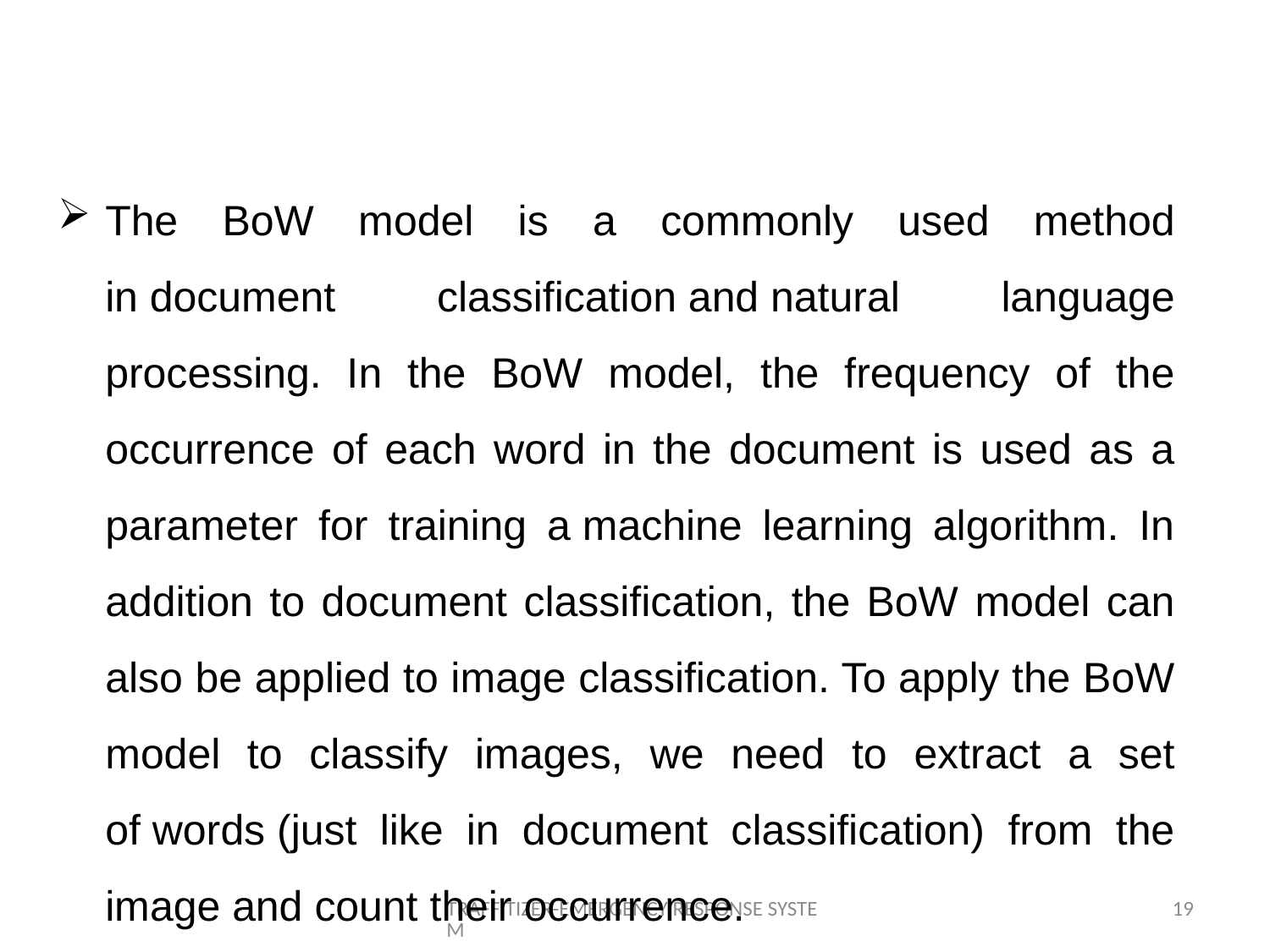

#
The BoW model is a commonly used method in document classification and natural language processing. In the BoW model, the frequency of the occurrence of each word in the document is used as a parameter for training a machine learning algorithm. In addition to document classification, the BoW model can also be applied to image classification. To apply the BoW model to classify images, we need to extract a set of words (just like in document classification) from the image and count their occurrence.
TRAFFITIZER-EMERGENCY RESPONSE SYSTEM
19